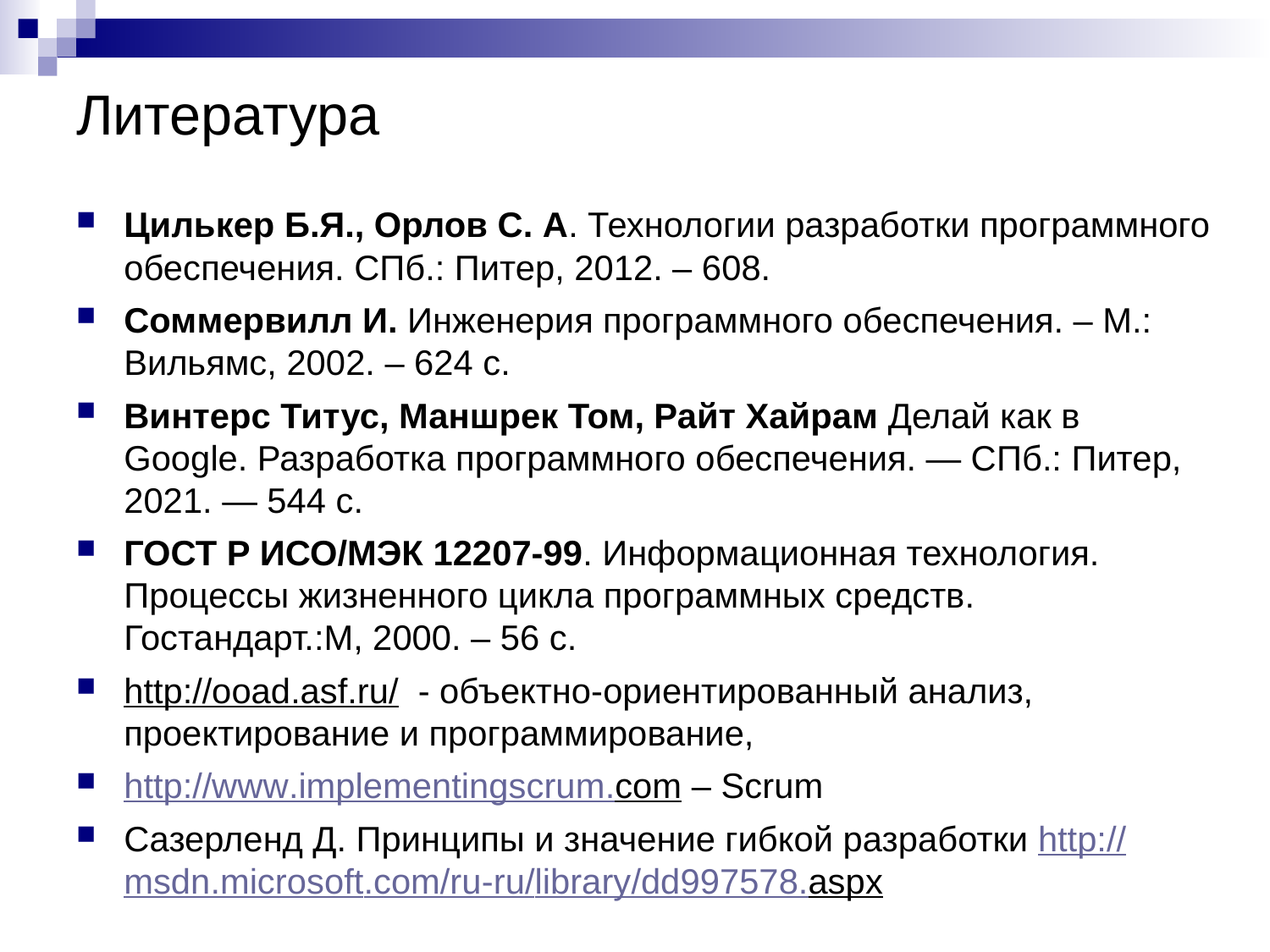

# Литература
Цилькер Б.Я., Орлов С. А. Технологии разработки программного обеспечения. СПб.: Питер, 2012. – 608.
Соммервилл И. Инженерия программного обеспечения. – М.: Вильямс, 2002. – 624 с.
Винтерс Титус, Маншрек Том, Райт Хайрам Делай как в Google. Разработка программного обеспечения. — СПб.: Питер, 2021. — 544 с.
ГОСТ Р ИСО/МЭК 12207-99. Информационная технология. Процессы жизненного цикла программных средств. Гостандарт.:М, 2000. – 56 с.
http://ooad.asf.ru/  - объектно-ориентированный анализ, проектирование и программирование,
http://www.implementingscrum.com – Scrum
Сазерленд Д. Принципы и значение гибкой разработки http://msdn.microsoft.com/ru-ru/library/dd997578.aspx